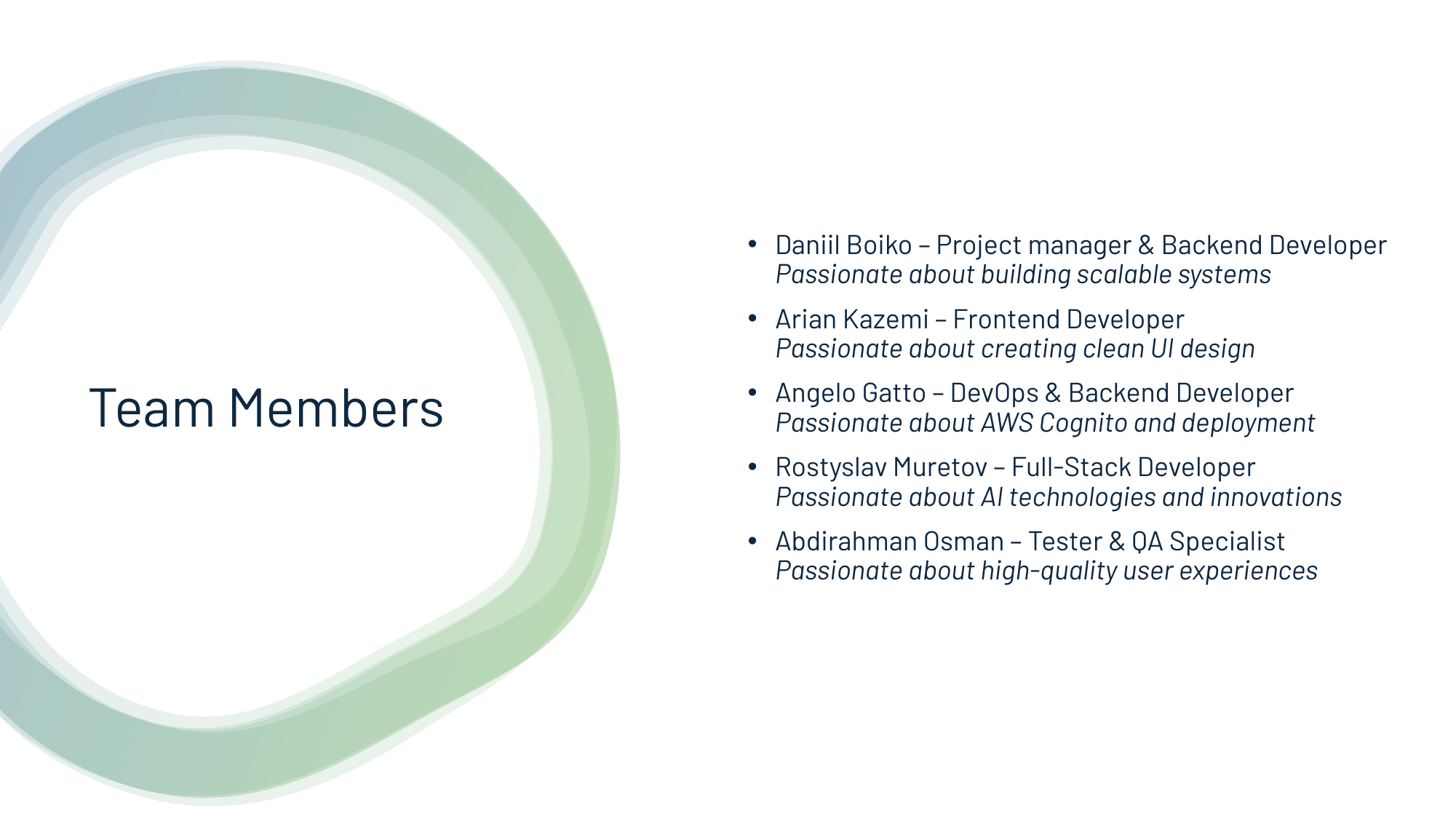

Daniil Boiko – Project manager & Backend Developer Passionate about building scalable systems
Arian Kazemi – Frontend Developer
Passionate about creating clean UI design
Angelo Gatto – DevOps & Backend Developer
Passionate about AWS Cognito and deployment
Rostyslav Muretov – Full-Stack Developer
Passionate about AI technologies and innovations
Abdirahman Osman – Tester & QA Specialist
Passionate about high-quality user experiences
# Team Members